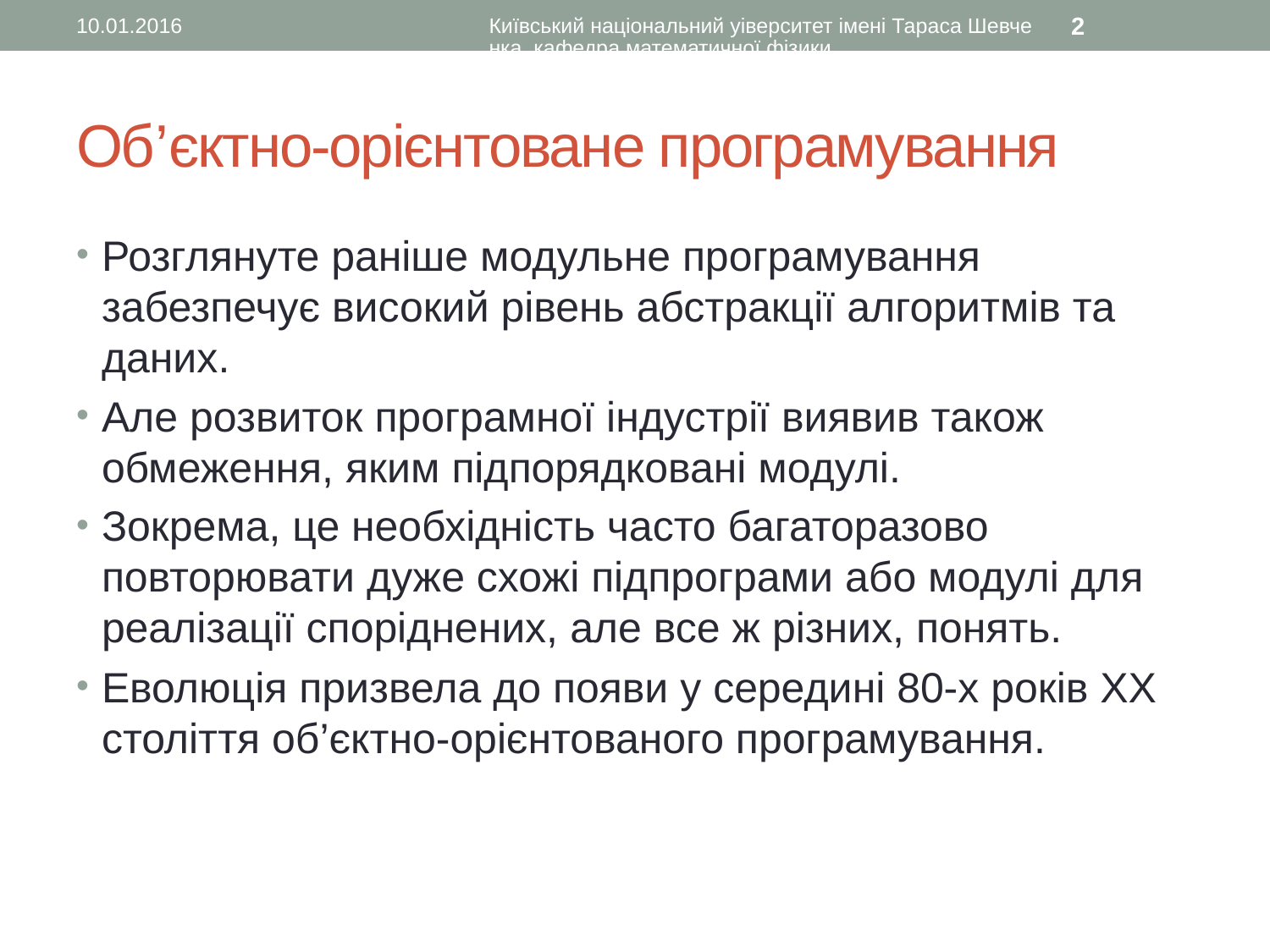

10.01.2016
Київський національний уіверситет імені Тараса Шевченка, кафедра математичної фізики
2
# Об’єктно-орієнтоване програмування
Розглянуте раніше модульне програмування забезпечує високий рівень абстракції алгоритмів та даних.
Але розвиток програмної індустрії виявив також обмеження, яким підпорядковані модулі.
Зокрема, це необхідність часто багаторазово повторювати дуже схожі підпрограми або модулі для реалізації споріднених, але все ж різних, понять.
Еволюція призвела до появи у середині 80-х років XX століття об’єктно-орієнтованого програмування.